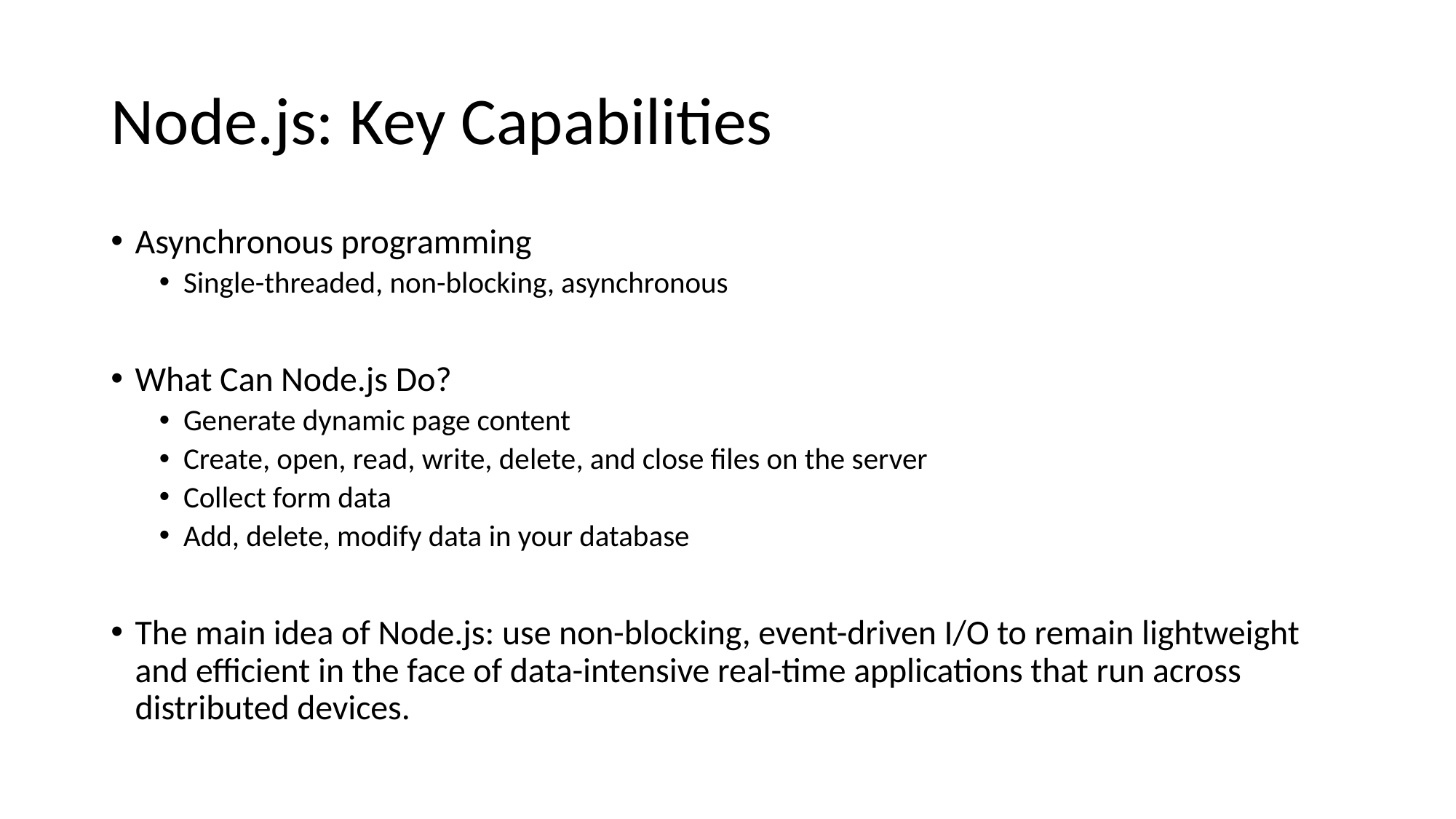

# Node.js: Key Capabilities
Asynchronous programming
Single-threaded, non-blocking, asynchronous

What Can Node.js Do?
Generate dynamic page content
Create, open, read, write, delete, and close files on the server
Collect form data
Add, delete, modify data in your database

The main idea of Node.js: use non-blocking, event-driven I/O to remain lightweight and efficient in the face of data-intensive real-time applications that run across distributed devices.